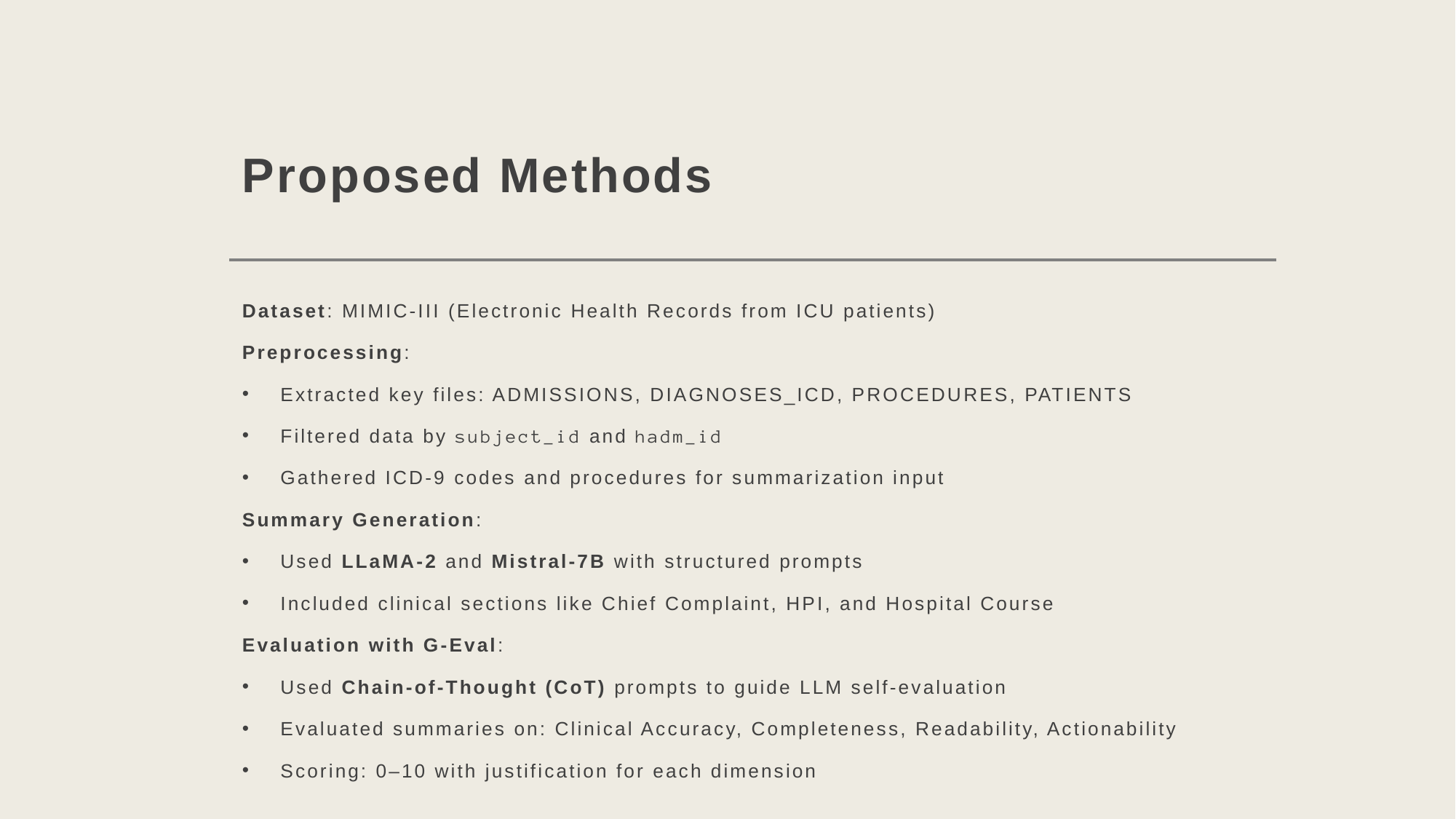

# Proposed Methods
Dataset: MIMIC-III (Electronic Health Records from ICU patients)
Preprocessing:
Extracted key files: ADMISSIONS, DIAGNOSES_ICD, PROCEDURES, PATIENTS
Filtered data by subject_id and hadm_id
Gathered ICD-9 codes and procedures for summarization input
Summary Generation:
Used LLaMA-2 and Mistral-7B with structured prompts
Included clinical sections like Chief Complaint, HPI, and Hospital Course
Evaluation with G-Eval:
Used Chain-of-Thought (CoT) prompts to guide LLM self-evaluation
Evaluated summaries on: Clinical Accuracy, Completeness, Readability, Actionability
Scoring: 0–10 with justification for each dimension